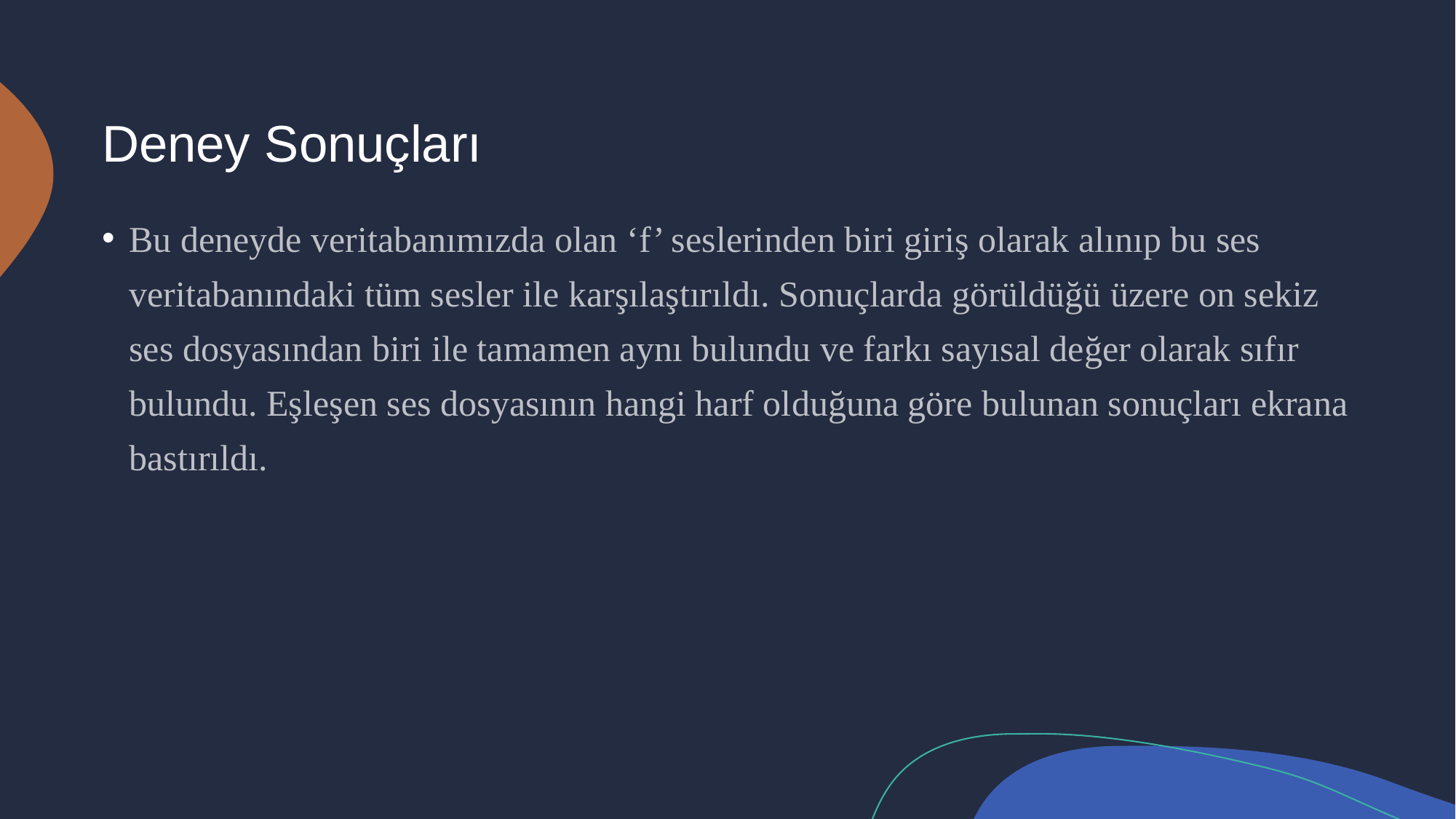

# Deney Sonuçları
Bu deneyde veritabanımızda olan ‘f’ seslerinden biri giriş olarak alınıp bu ses veritabanındaki tüm sesler ile karşılaştırıldı. Sonuçlarda görüldüğü üzere on sekiz ses dosyasından biri ile tamamen aynı bulundu ve farkı sayısal değer olarak sıfır bulundu. Eşleşen ses dosyasının hangi harf olduğuna göre bulunan sonuçları ekrana bastırıldı.